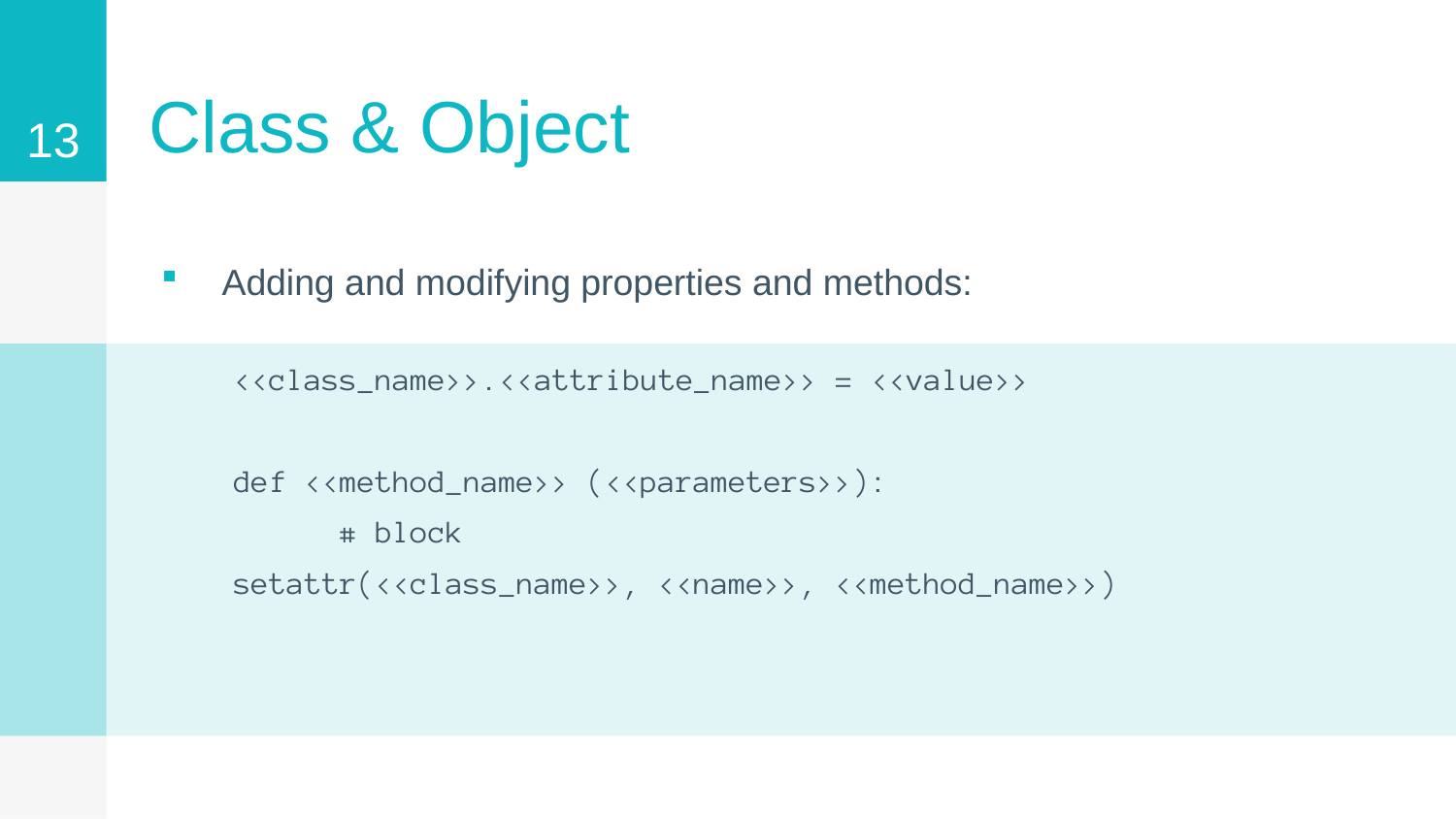

13
# Class & Object
Adding and modifying properties and methods:
<<class_name>>.<<attribute_name>> = <<value>>

def <<method_name>> (<<parameters>>):
      # block
setattr(<<class_name>>, <<name>>, <<method_name>>)